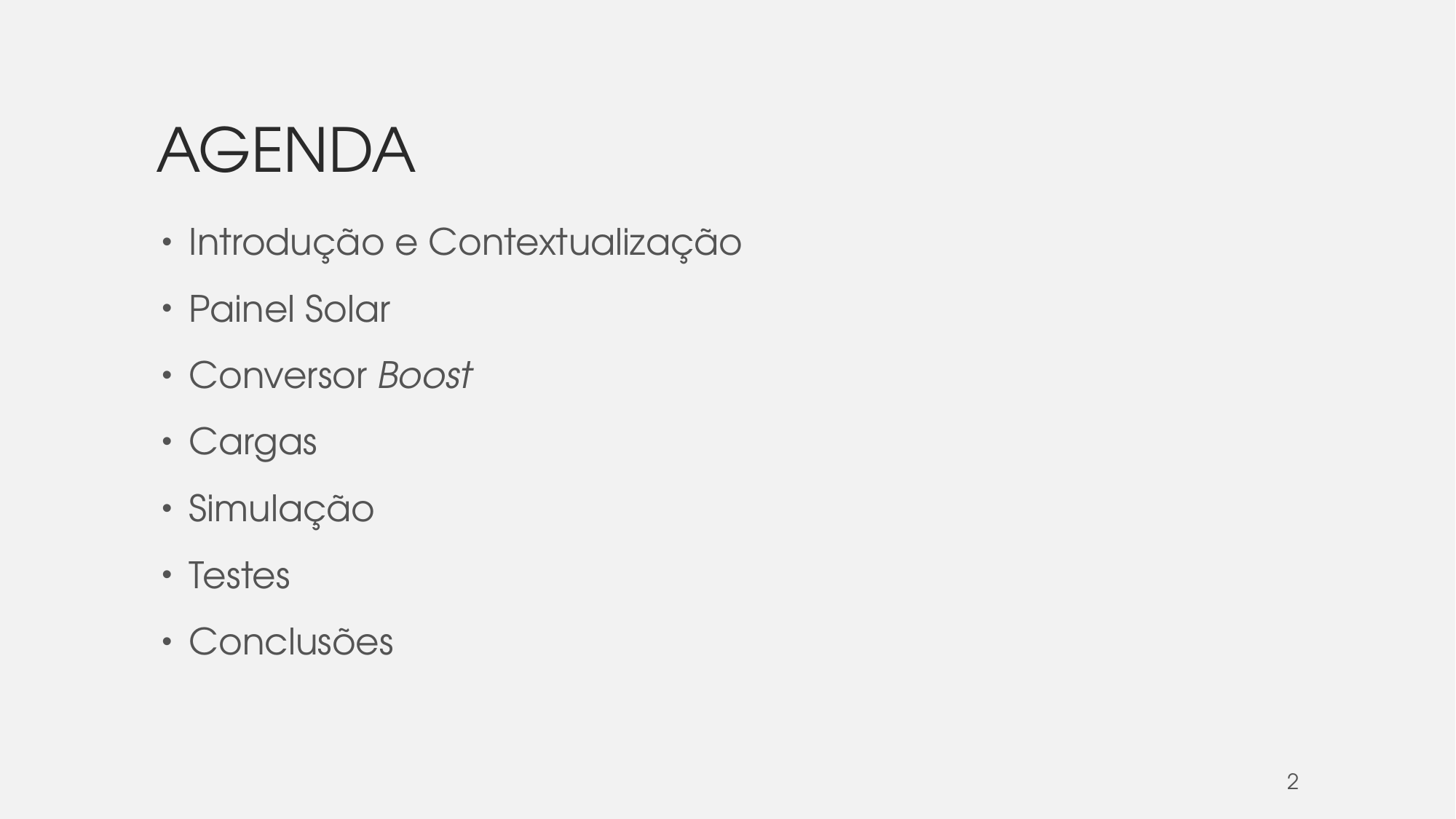

# Agenda
Introdução e Contextualização
Painel Solar
Conversor Boost
Cargas
Simulação
Testes
Conclusões
2